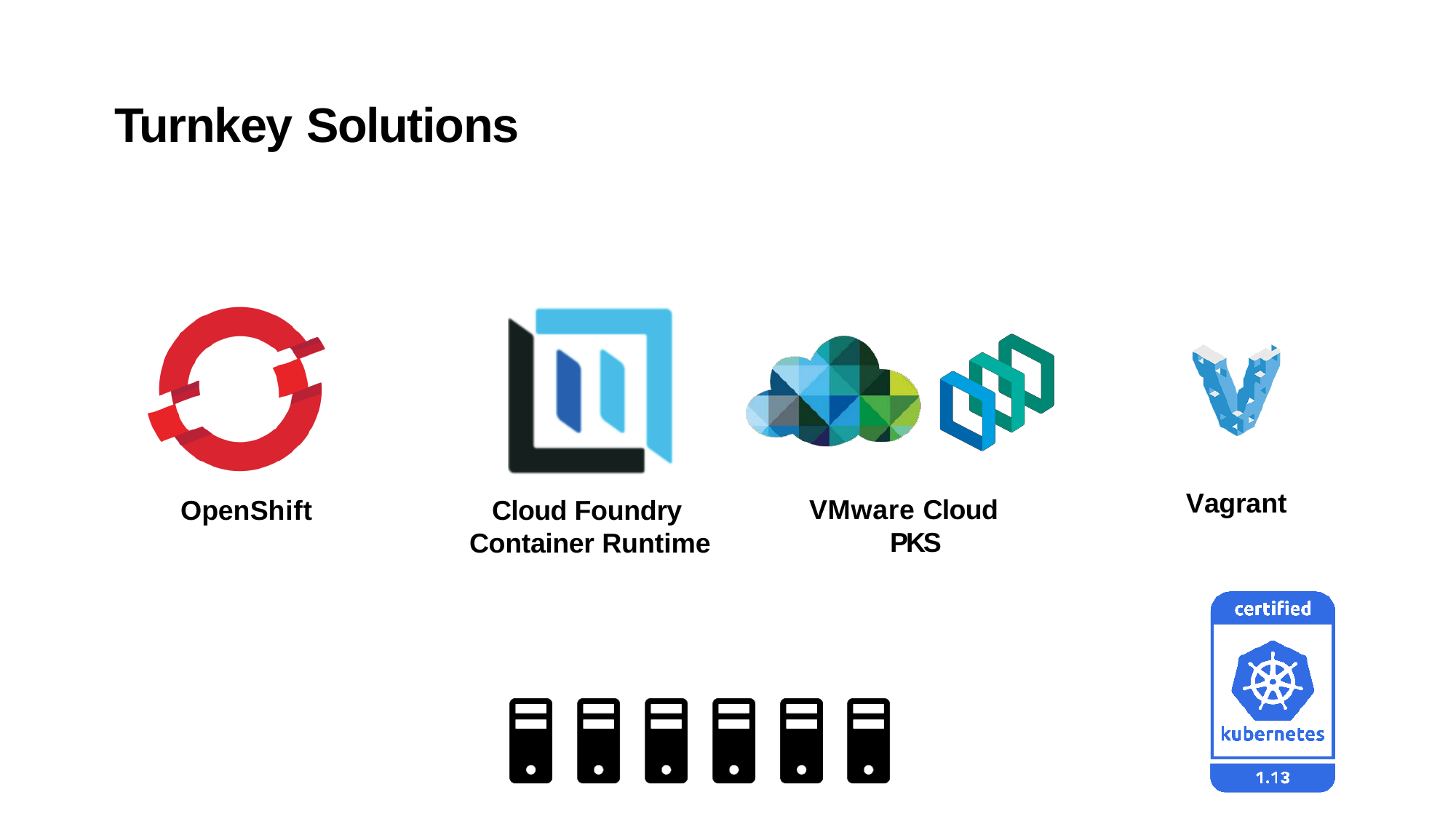

# Turnkey Solutions

Vagrant
VMware Cloud  PKS
OpenShift
Cloud Foundry  Container Runtime